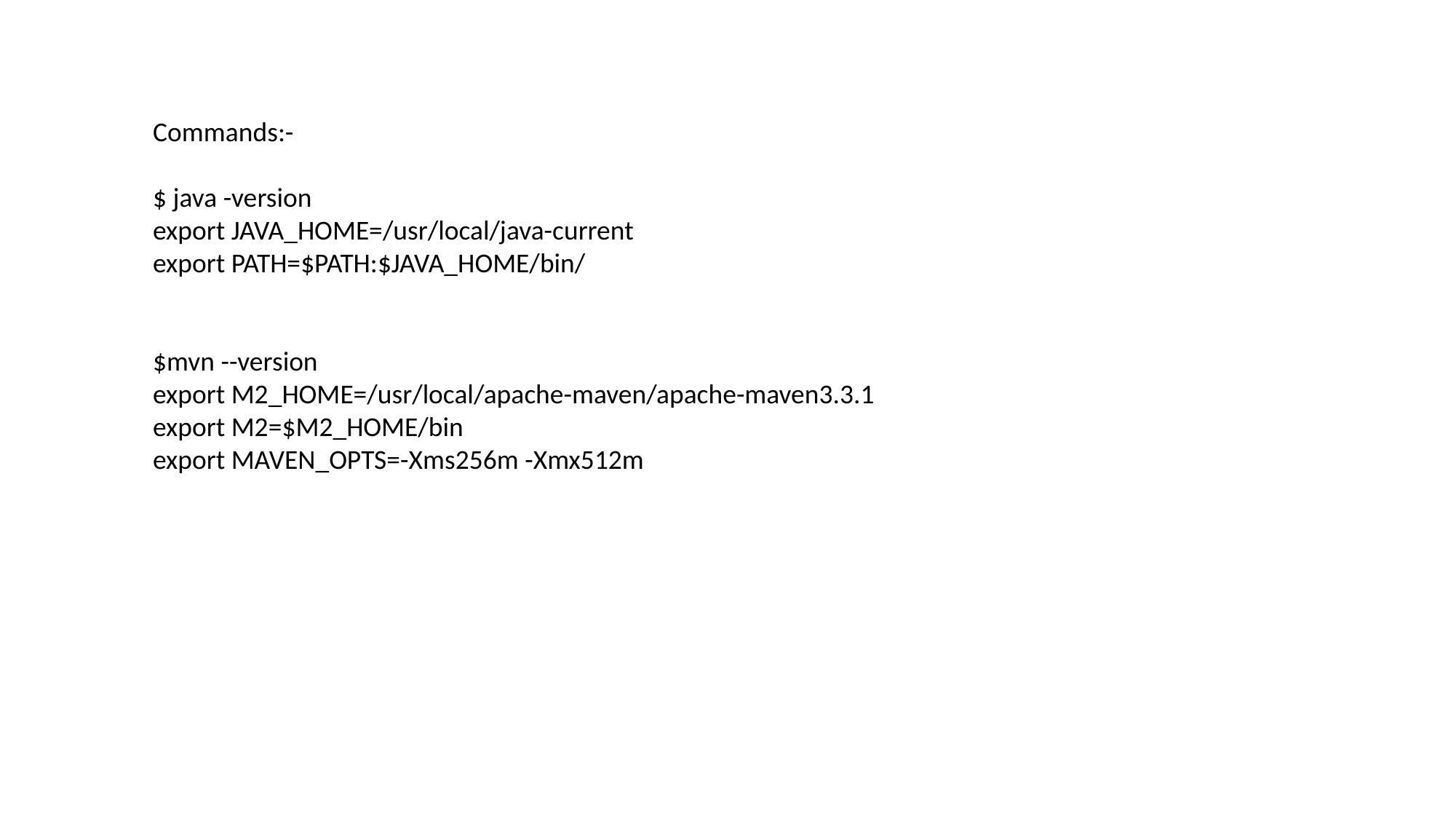

Commands:-

$ java -version
export JAVA_HOME=/usr/local/java-current
export PATH=$PATH:$JAVA_HOME/bin/

$mvn --version
export M2_HOME=/usr/local/apache-maven/apache-maven3.3.1
export M2=$M2_HOME/bin
export MAVEN_OPTS=-Xms256m -Xmx512m